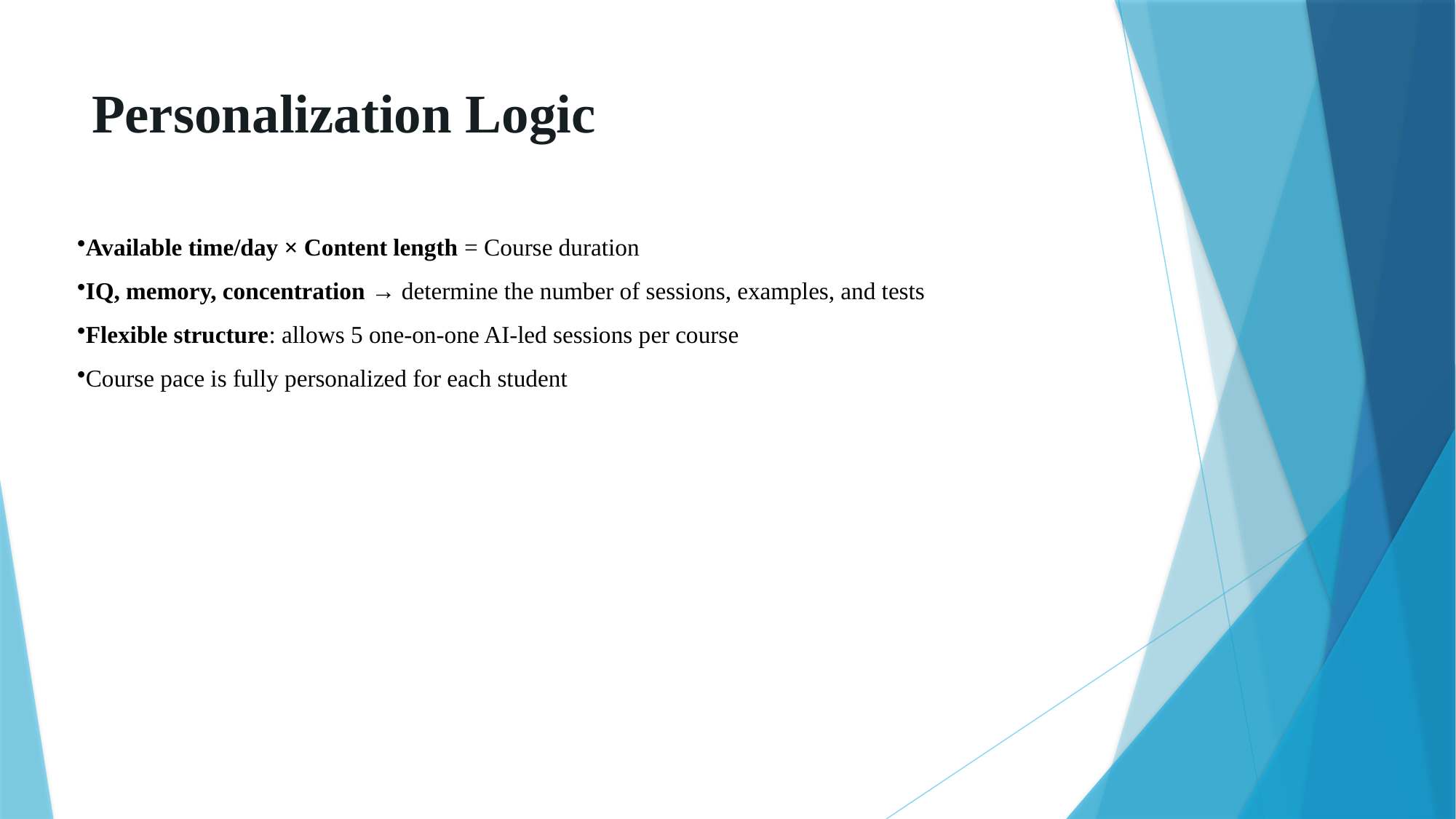

# Personalization Logic
Available time/day × Content length = Course duration
IQ, memory, concentration → determine the number of sessions, examples, and tests
Flexible structure: allows 5 one-on-one AI-led sessions per course
Course pace is fully personalized for each student